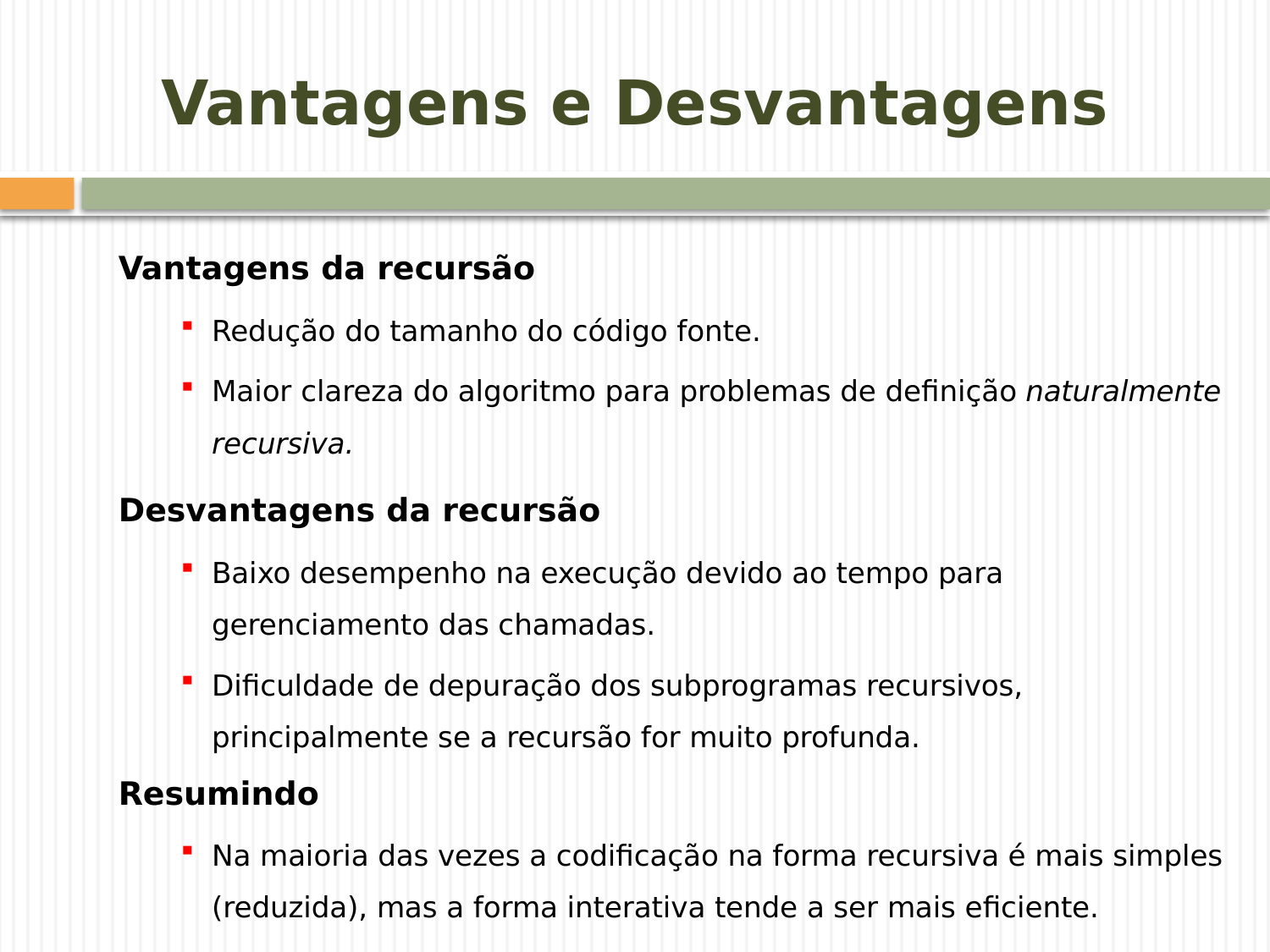

# Vantagens e Desvantagens
Vantagens da recursão
Redução do tamanho do código fonte.
Maior clareza do algoritmo para problemas de definição naturalmente recursiva.
Desvantagens da recursão
Baixo desempenho na execução devido ao tempo para gerenciamento das chamadas.
Dificuldade de depuração dos subprogramas recursivos, principalmente se a recursão for muito profunda.
Resumindo
Na maioria das vezes a codificação na forma recursiva é mais simples (reduzida), mas a forma interativa tende a ser mais eficiente.